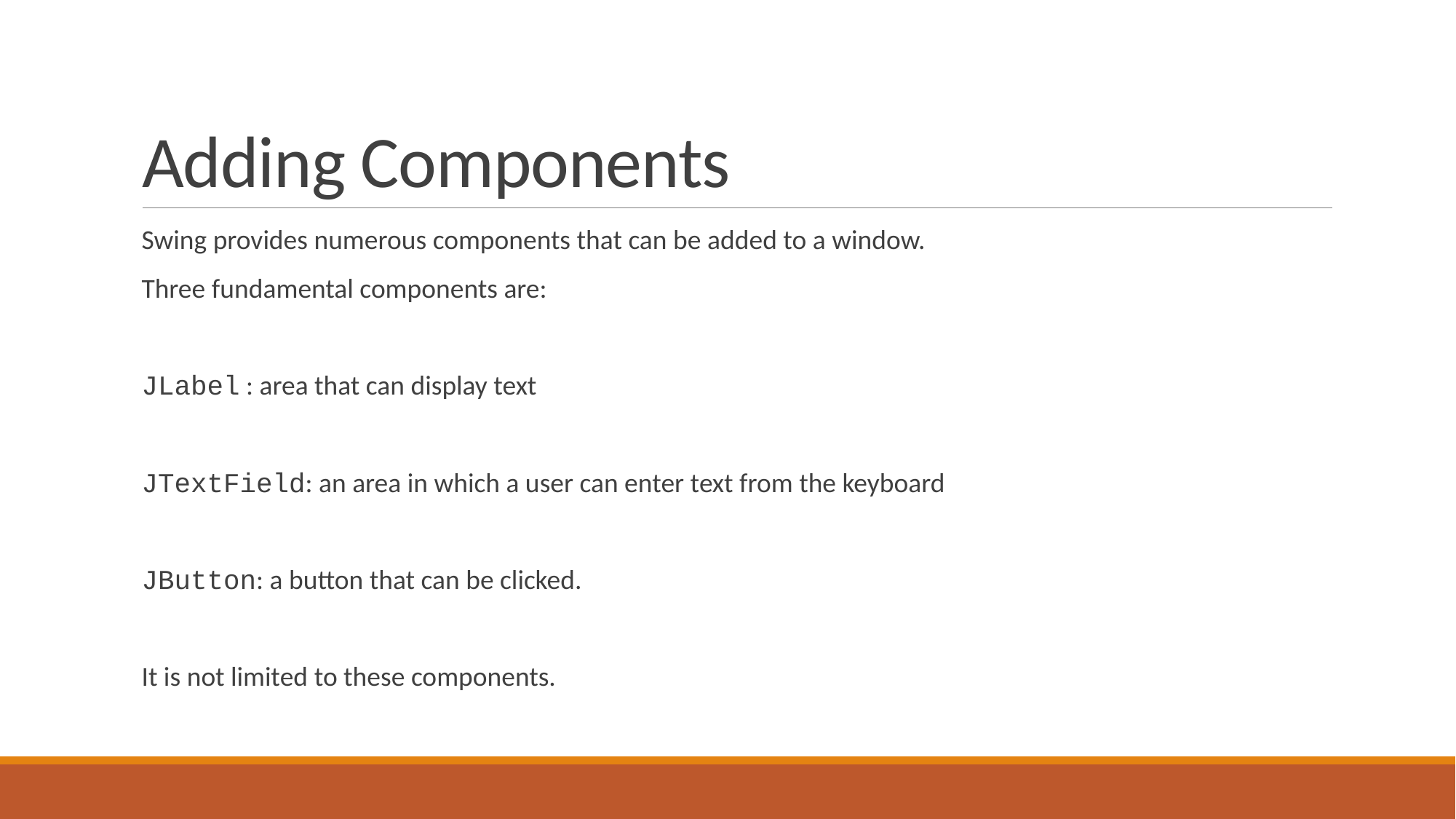

# Adding Components
Swing provides numerous components that can be added to a window.
Three fundamental components are:

JLabel : area that can display text

JTextField: an area in which a user can enter text from the keyboard

JButton: a button that can be clicked.

It is not limited to these components.